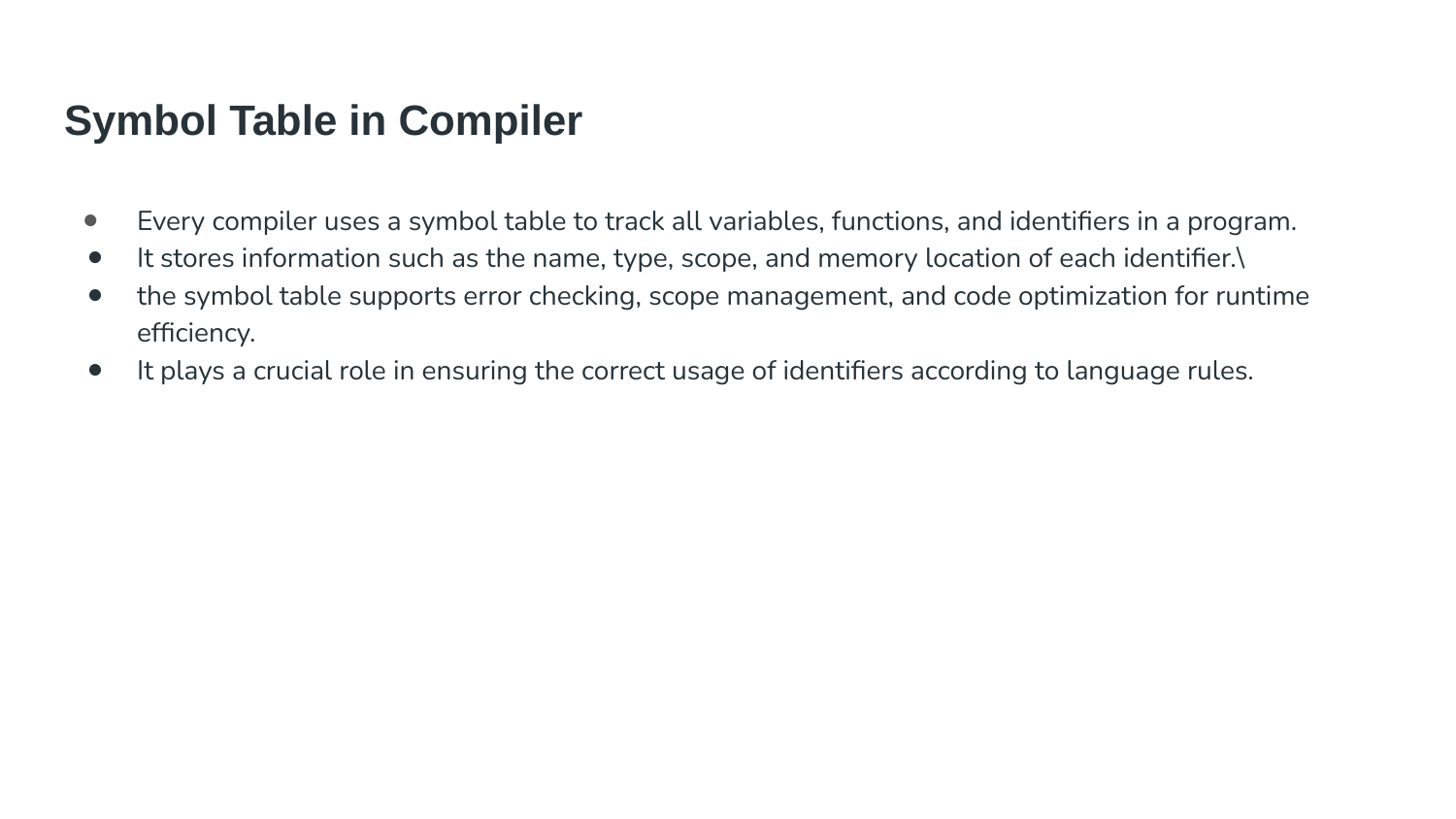

# Symbol Table in Compiler

Every compiler uses a symbol table to track all variables, functions, and identifiers in a program.
It stores information such as the name, type, scope, and memory location of each identifier.\
the symbol table supports error checking, scope management, and code optimization for runtime efficiency.
It plays a crucial role in ensuring the correct usage of identifiers according to language rules.